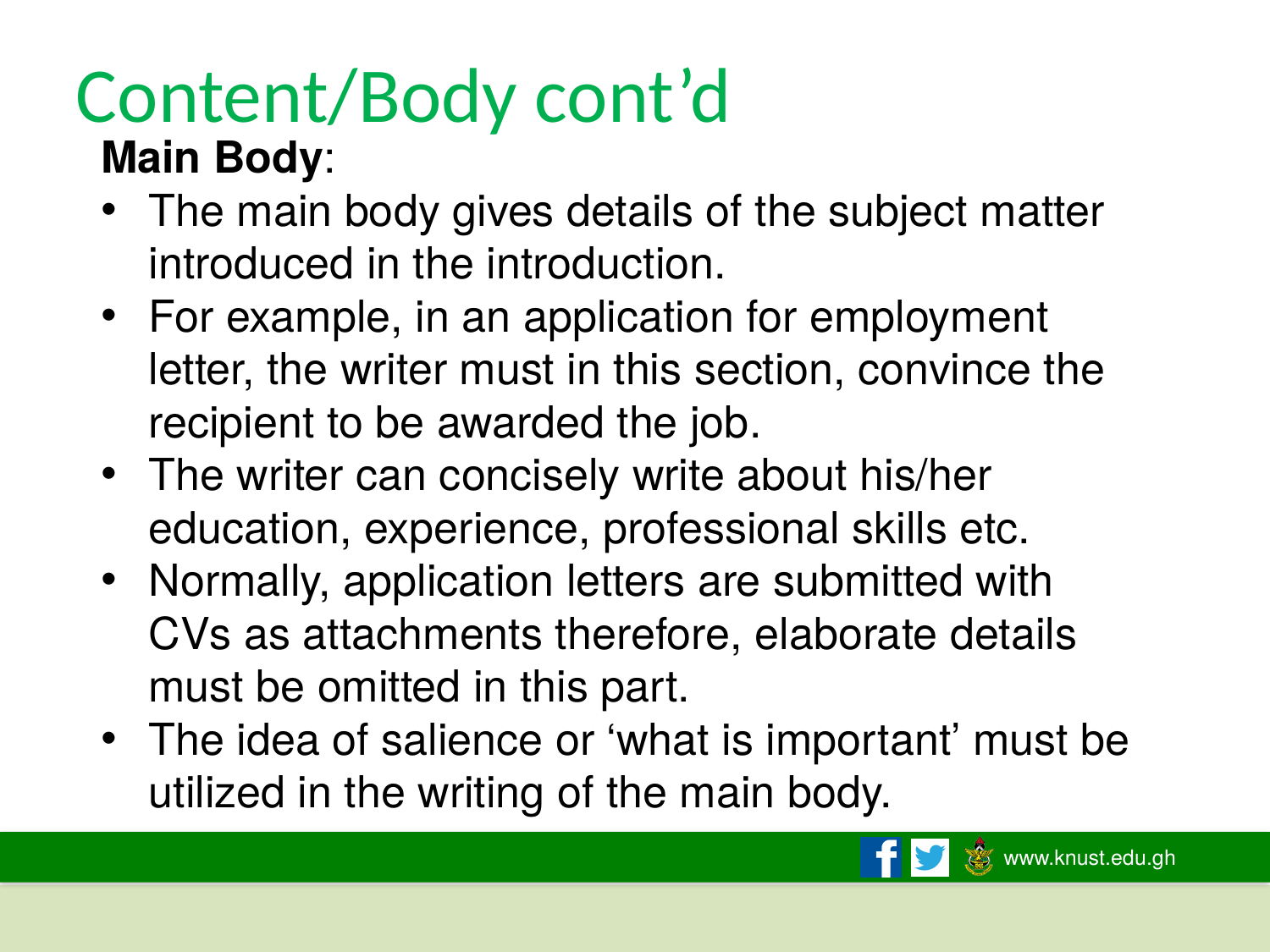

# Content/Body cont’d
Main Body:
The main body gives details of the subject matter introduced in the introduction.
For example, in an application for employment letter, the writer must in this section, convince the recipient to be awarded the job.
The writer can concisely write about his/her education, experience, professional skills etc.
Normally, application letters are submitted with CVs as attachments therefore, elaborate details must be omitted in this part.
The idea of salience or ‘what is important’ must be utilized in the writing of the main body.